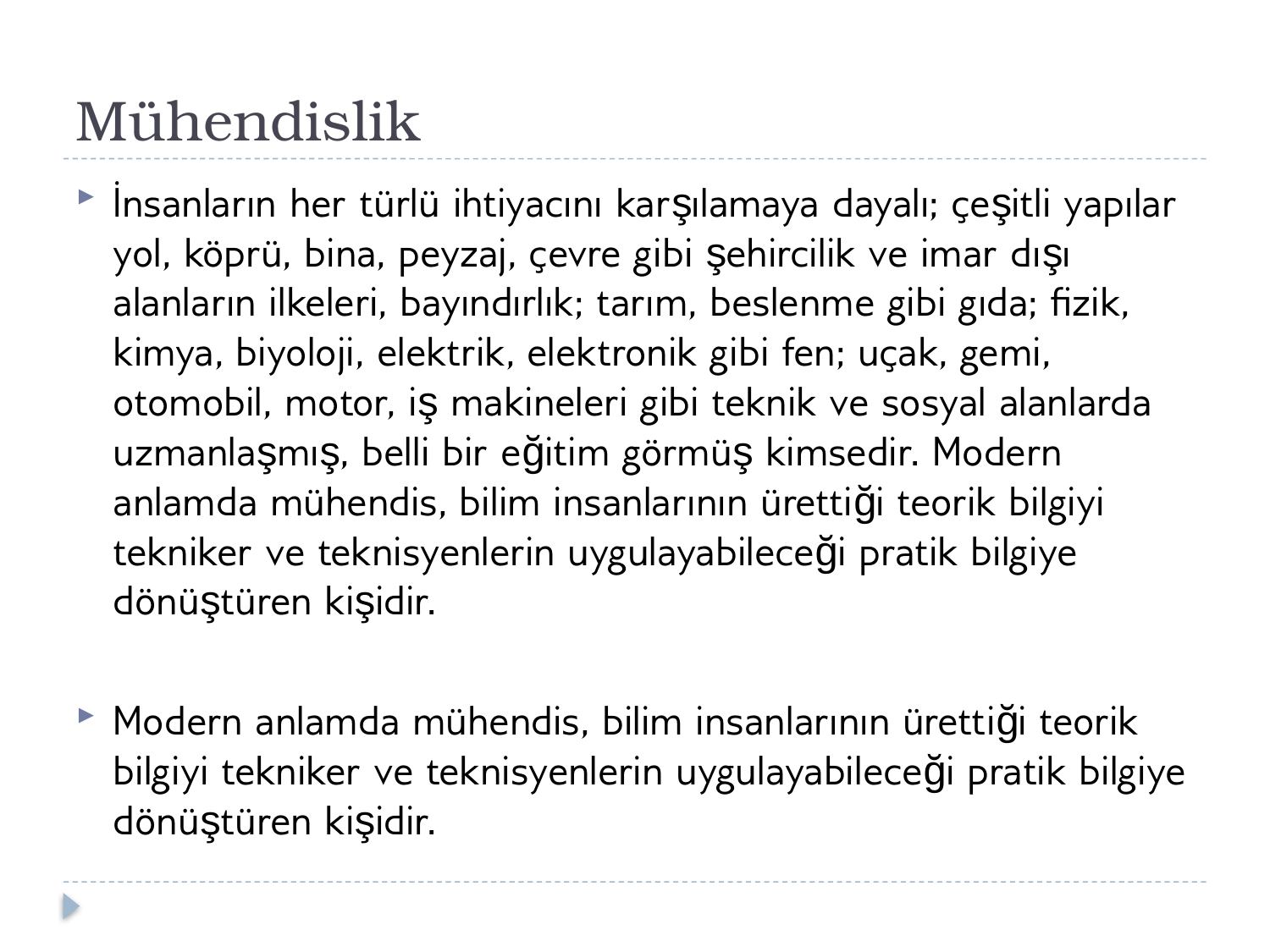

# Mühendislik
İnsanların her türlü ihtiyacını karşılamaya dayalı; çeşitli yapılar yol, köprü, bina, peyzaj, çevre gibi şehircilik ve imar dışı alanların ilkeleri, bayındırlık; tarım, beslenme gibi gıda; fizik, kimya, biyoloji, elektrik, elektronik gibi fen; uçak, gemi, otomobil, motor, iş makineleri gibi teknik ve sosyal alanlarda uzmanlaşmış, belli bir eğitim görmüş kimsedir. Modern anlamda mühendis, bilim insanlarının ürettiği teorik bilgiyi tekniker ve teknisyenlerin uygulayabileceği pratik bilgiye dönüştüren kişidir.

Modern anlamda mühendis, bilim insanlarının ürettiği teorik bilgiyi tekniker ve teknisyenlerin uygulayabileceği pratik bilgiye dönüştüren kişidir.